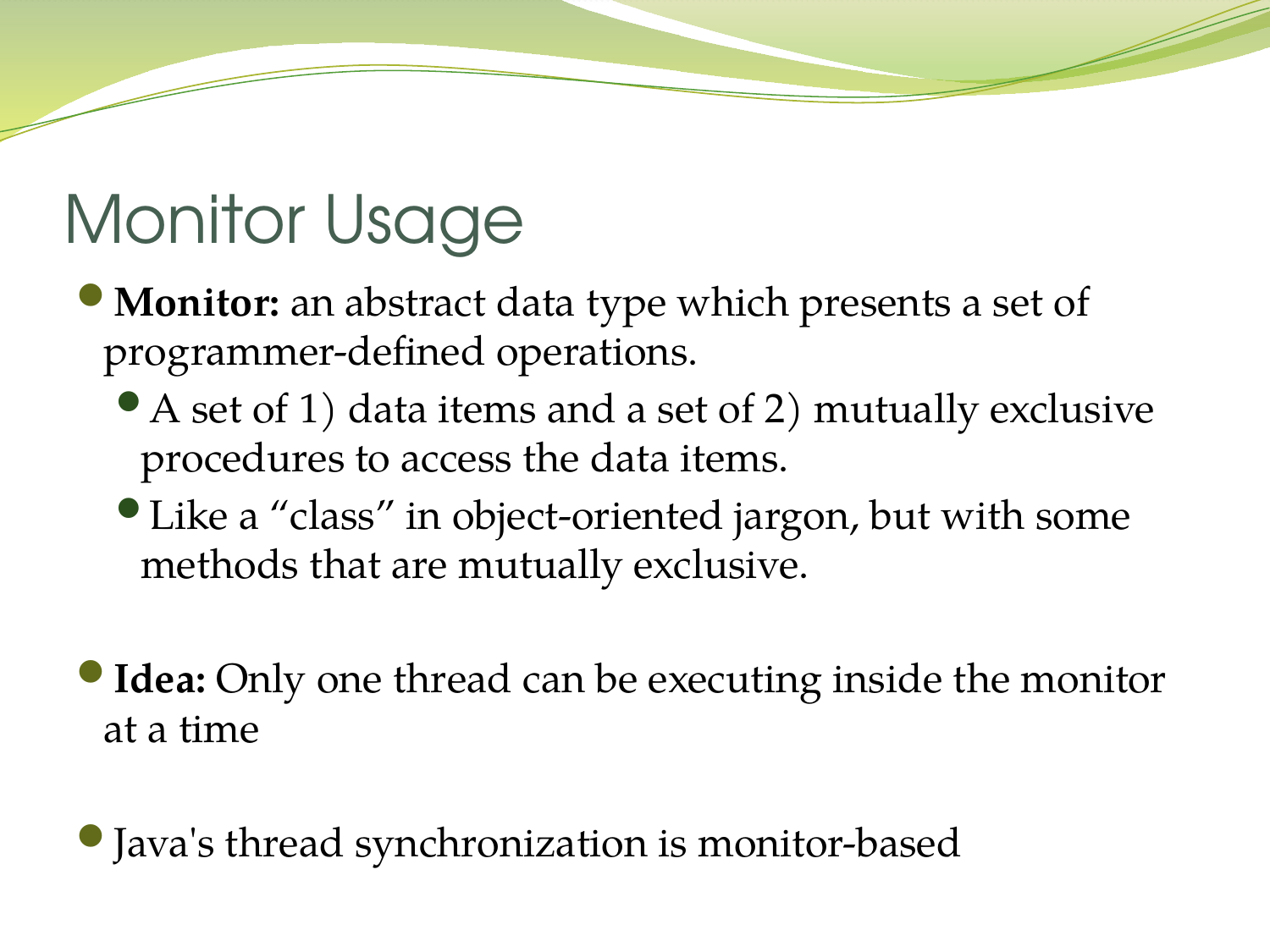

# Monitor Usage
Monitor: an abstract data type which presents a set of programmer-defined operations.
A set of 1) data items and a set of 2) mutually exclusive procedures to access the data items.
Like a “class” in object-oriented jargon, but with some methods that are mutually exclusive.

Idea: Only one thread can be executing inside the monitor at a time

Java's thread synchronization is monitor-based